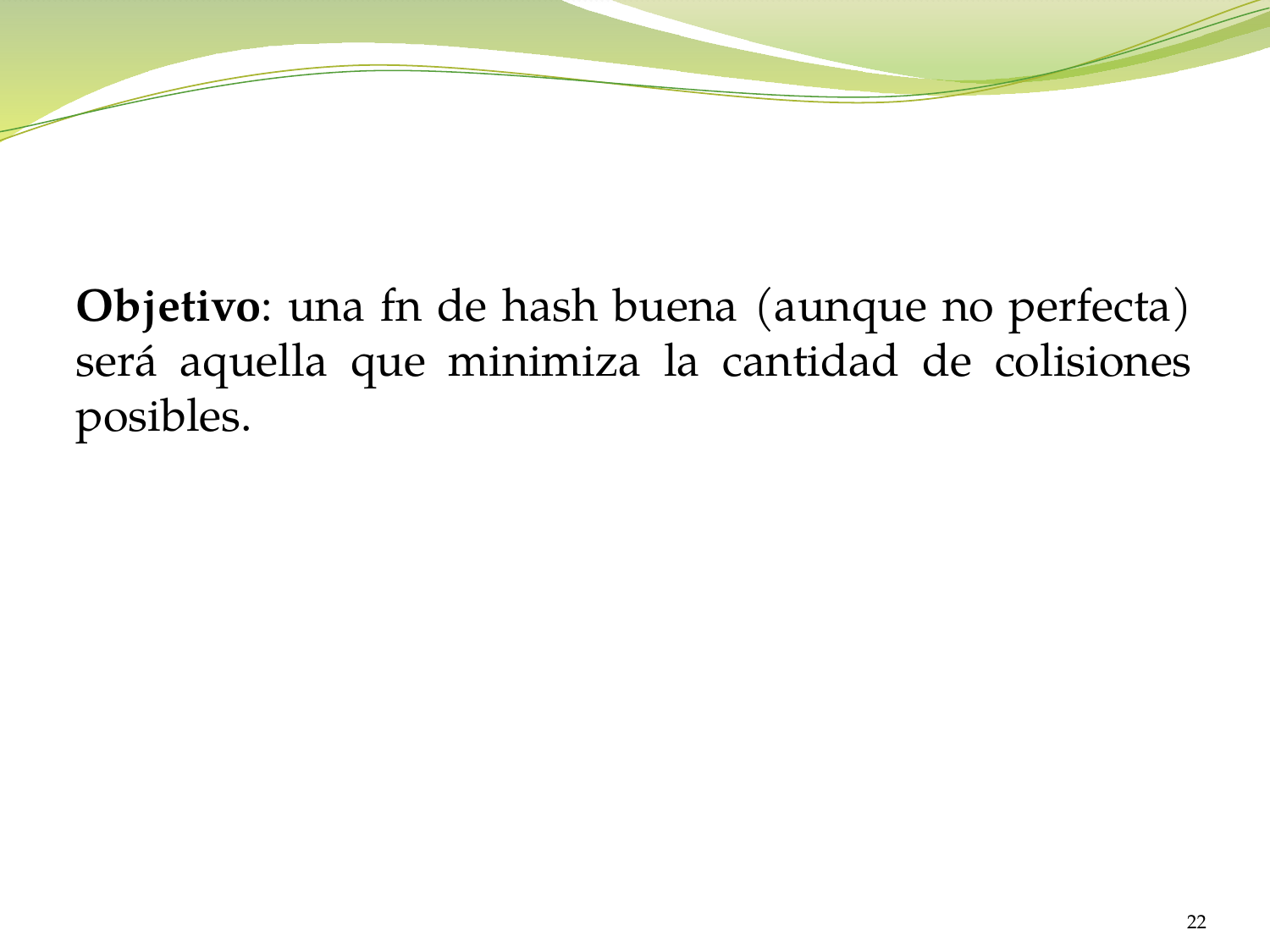

#
Objetivo: una fn de hash buena (aunque no perfecta) será aquella que minimiza la cantidad de colisiones posibles.
22